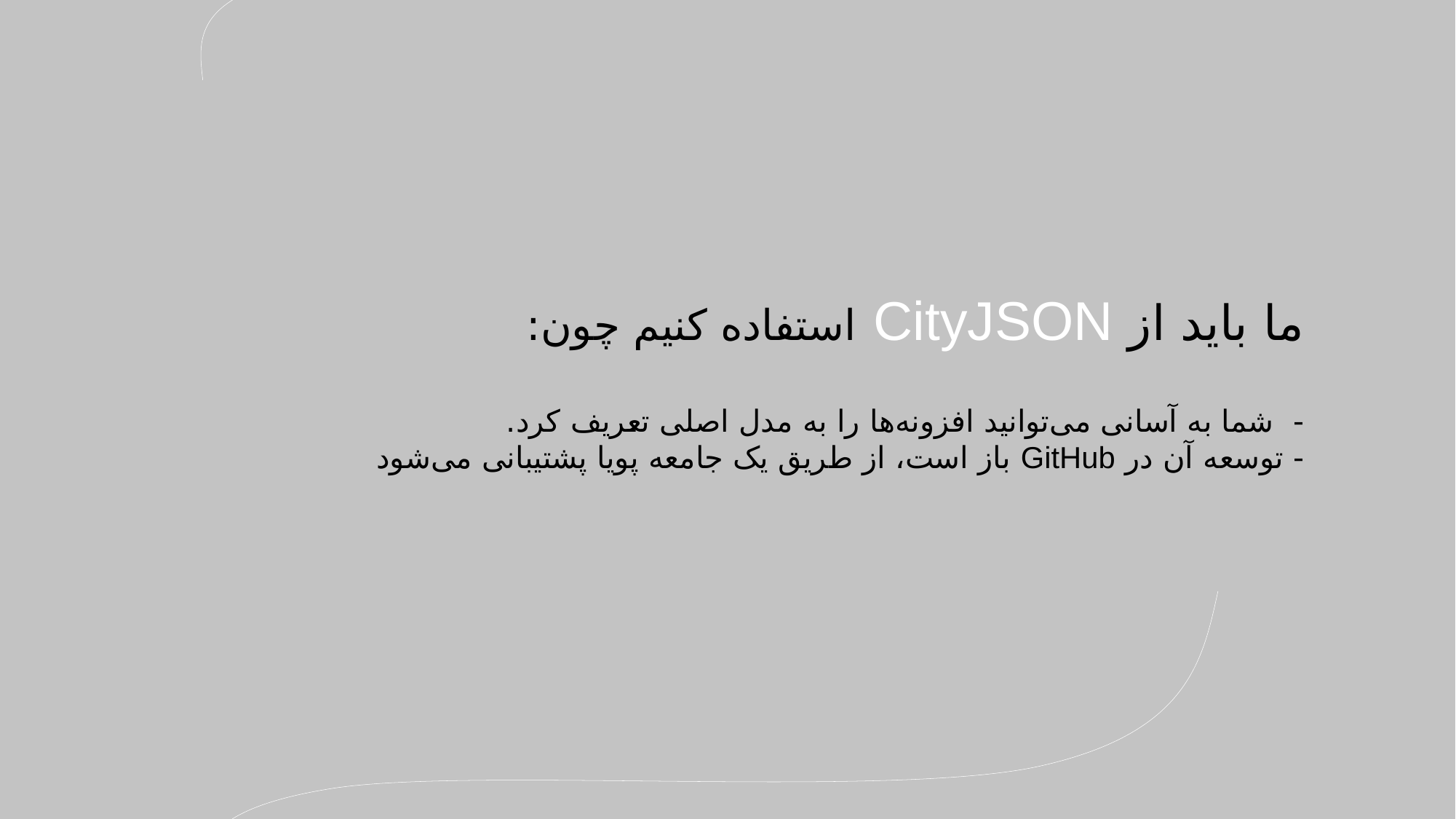

ما باید از CityJSON استفاده کنیم چون:

-  شما به آسانی می‌توانید افزونه‌ها را به مدل اصلی تعریف کرد.
- توسعه آن در GitHub باز است، از طریق یک جامعه پویا پشتیبانی می‌شود